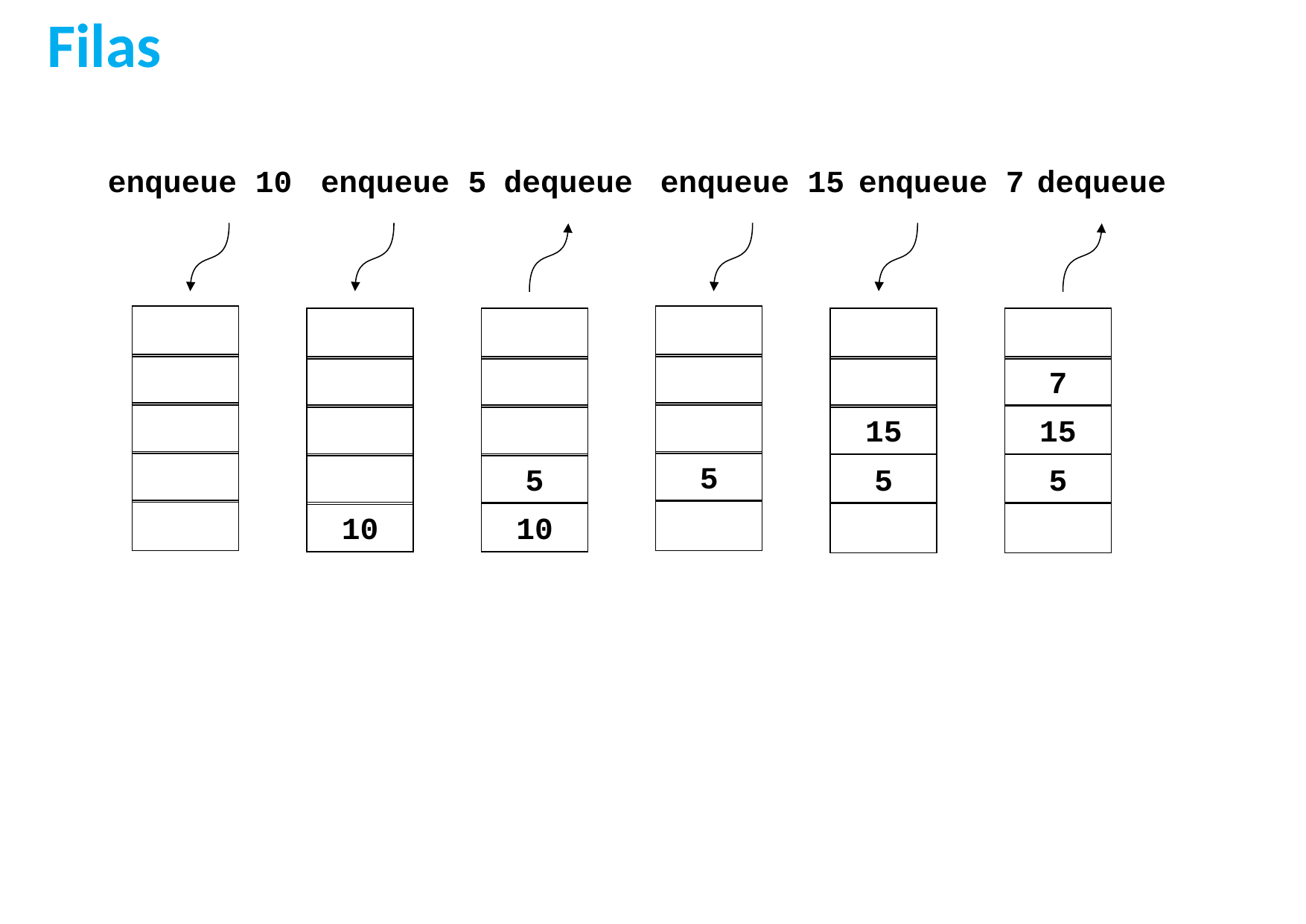

Filas
enqueue 10
enqueue 5
dequeue
enqueue 15
enqueue 7
dequeue

7

15
15

5

5
5
5

10
10